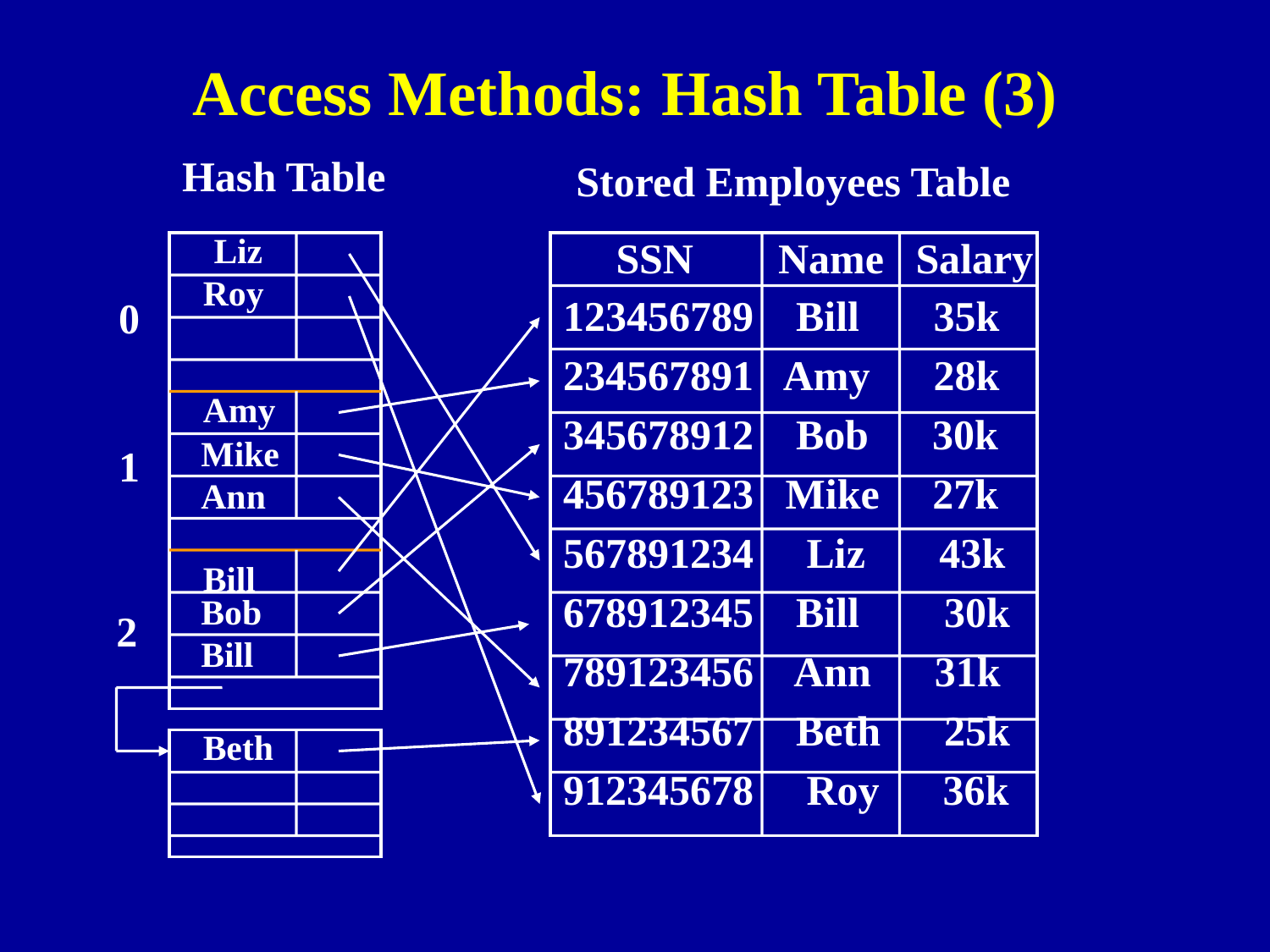

# Access Methods: Hash Table (3)
Hash Table
Stored Employees Table

                                                SSN        Name   Salary
                                           123456789    Bill       35k
                                           234567891   Amy      28k
                                           345678912    Bob      30k
                                           456789123   Mike     27k
                                           567891234     Liz       43k
                                           678912345    Bill        30k
                                           789123456    Ann      31k
                                           891234567    Beth      25k
                                           912345678     Roy      36k
Liz

Roy

0

Amy

Mike
1

Ann

Bill

Bob

2

Bill

Beth